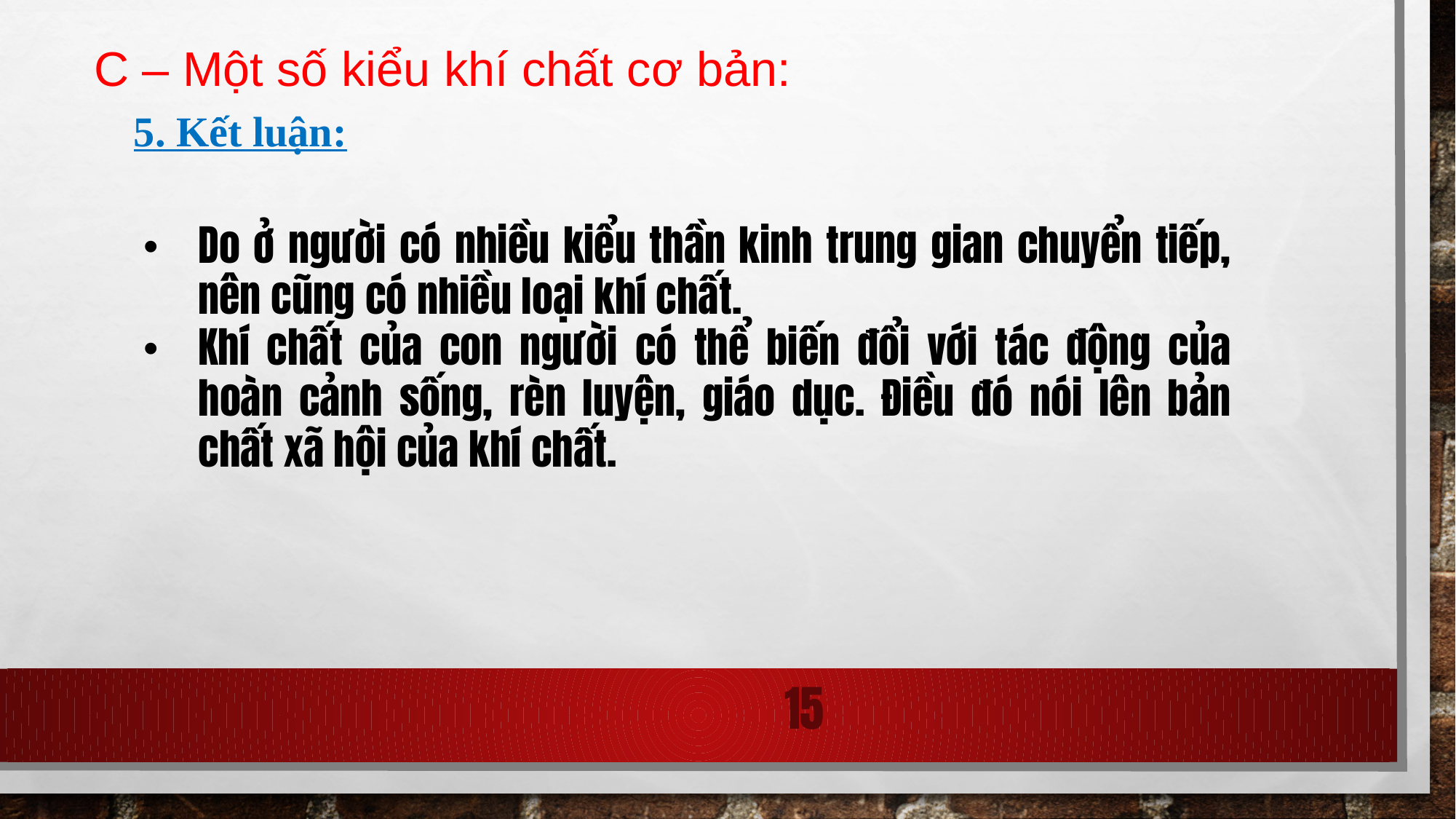

C – Một số kiểu khí chất cơ bản:
5. Kết luận:
Do ở người có nhiều kiểu thần kinh trung gian chuyển tiếp, nên cũng có nhiều loại khí chất.
Khí chất của con người có thể biến đổi với tác động của hoàn cảnh sống, rèn luyện, giáo dục. Điều đó nói lên bản chất xã hội của khí chất.
15